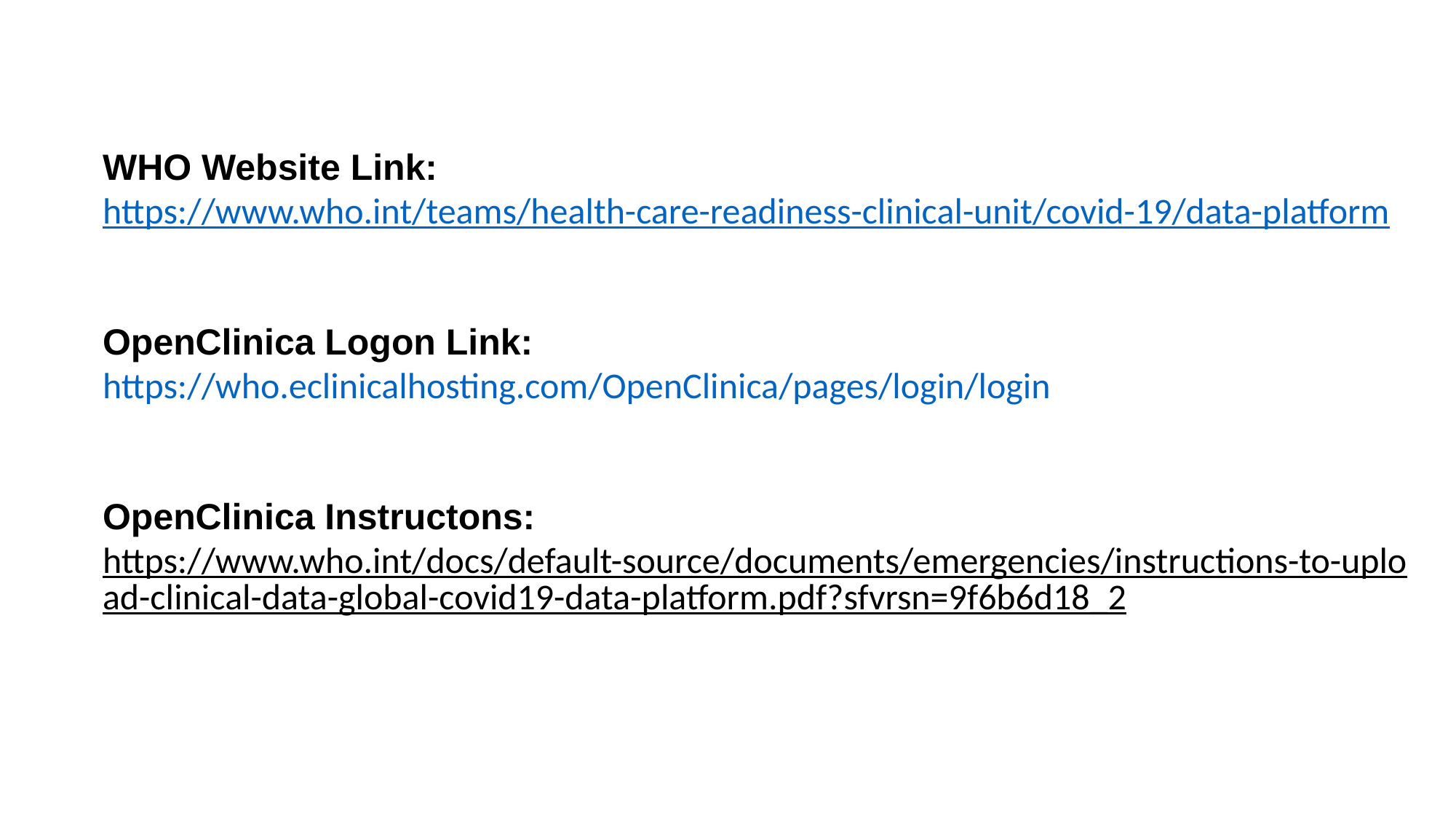

WHO Website Link:
https://www.who.int/teams/health-care-readiness-clinical-unit/covid-19/data-platform

OpenClinica Logon Link:
https://who.eclinicalhosting.com/OpenClinica/pages/login/login

OpenClinica Instructons:
https://www.who.int/docs/default-source/documents/emergencies/instructions-to-upload-clinical-data-global-covid19-data-platform.pdf?sfvrsn=9f6b6d18_2